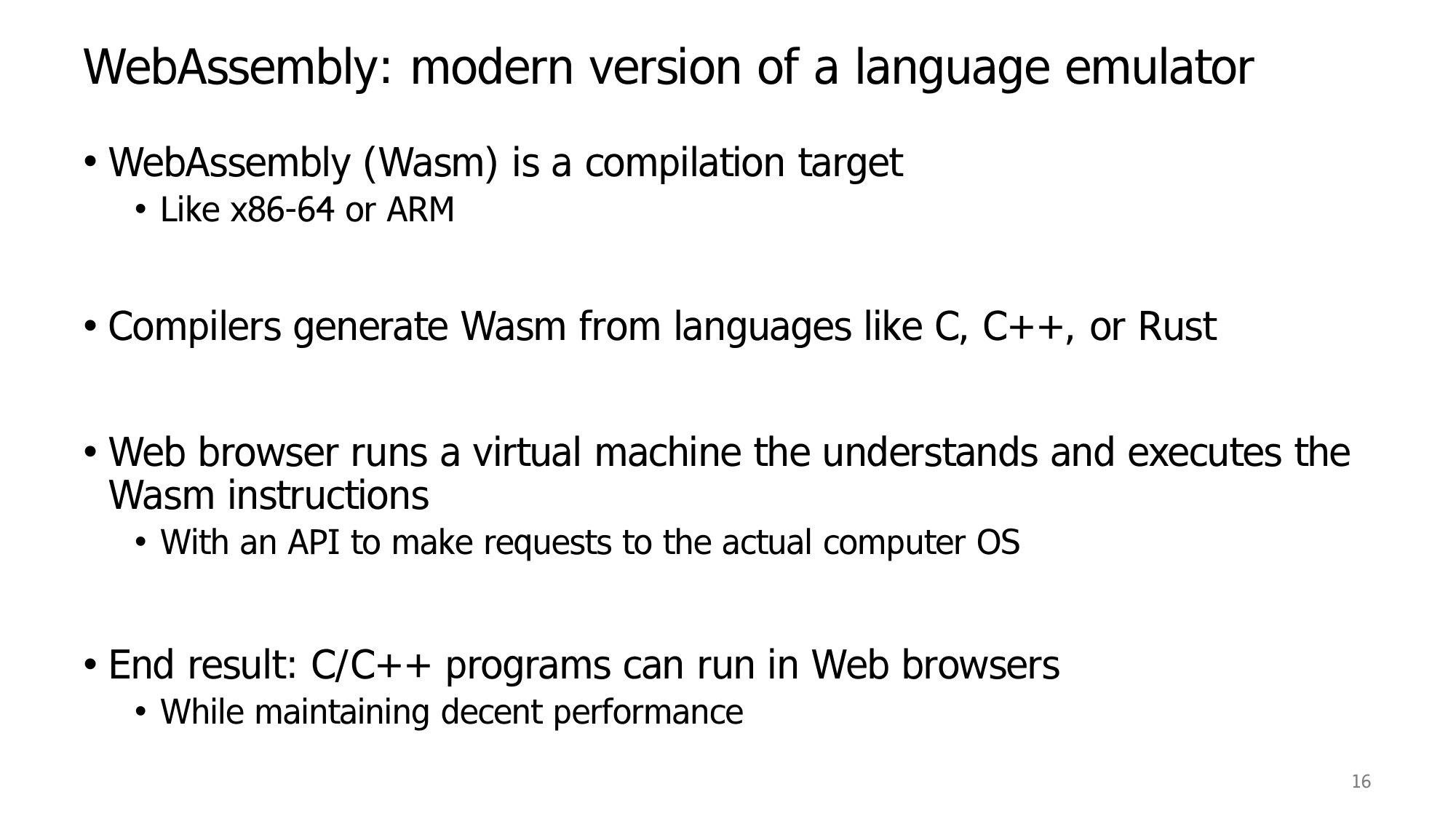

# WebAssembly: modern version of a language emulator
WebAssembly (Wasm) is a compilation target
Like x86-64 or ARM

Compilers generate Wasm from languages like C, C++, or Rust

Web browser runs a virtual machine the understands and executes the Wasm instructions
With an API to make requests to the actual computer OS

End result: C/C++ programs can run in Web browsers
While maintaining decent performance

16